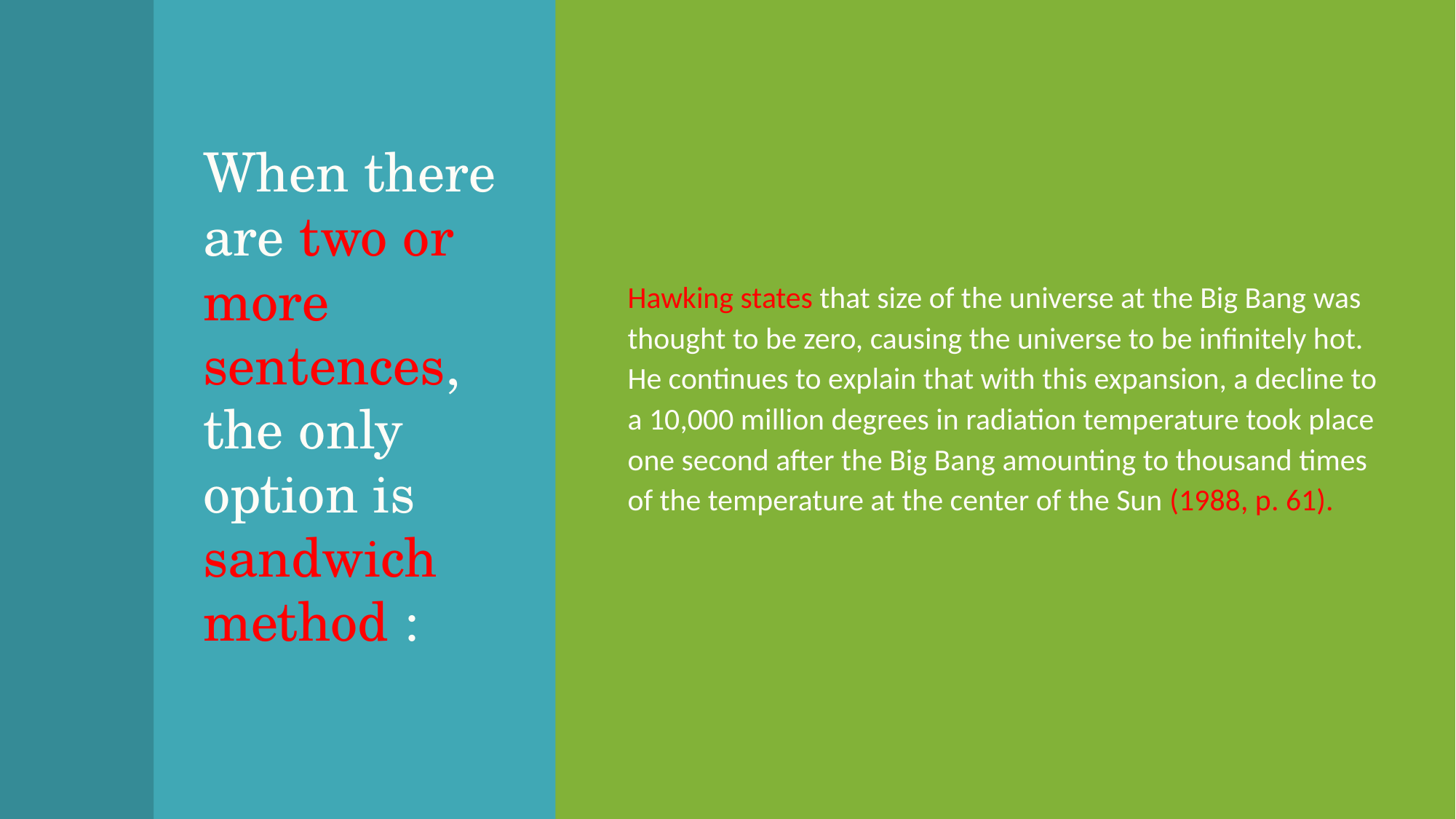

Hawking states that size of the universe at the Big Bang was thought to be zero, causing the universe to be infinitely hot. He continues to explain that with this expansion, a decline to a 10,000 million degrees in radiation temperature took place one second after the Big Bang amounting to thousand times of the temperature at the center of the Sun (1988, p. 61).

# When there are two or more sentences, the only option is sandwich method :